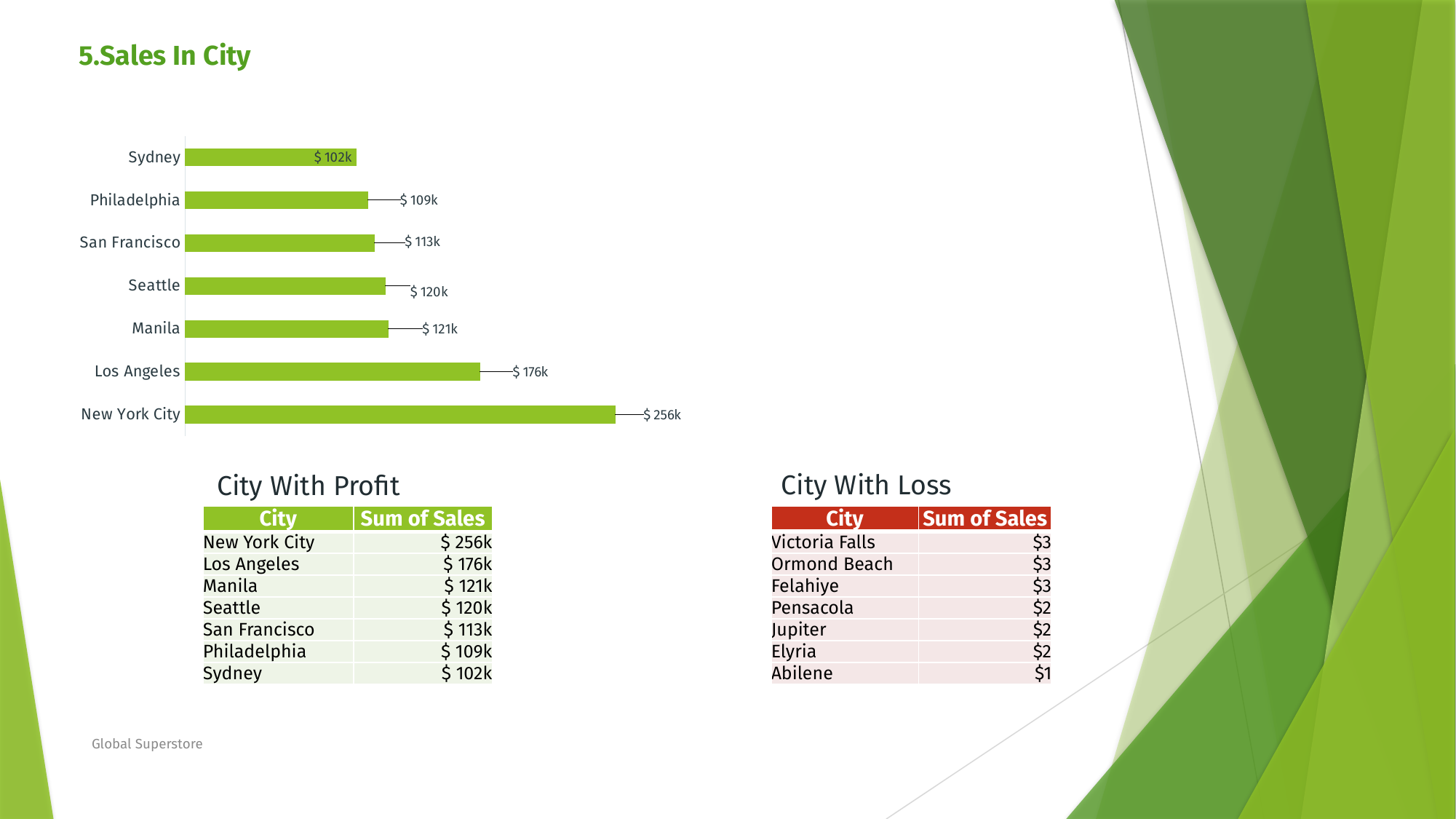

5.Sales In City

### Chart

| Category | Total |
|---|---|
| New York City | 256368.16100000014 |
| Los Angeles | 175851.34099999993 |
| Manila | 120886.94850000004 |
| Seattle | 119540.74200000004 |
| San Francisco | 112669.09199999992 |
| Philadelphia | 109077.01299999992 |
| Sydney | 101945.51700000002 |
City With Loss
City With Profit
| City | Sum of Sales |
| --- | --- |
| Victoria Falls | $3 |
| Ormond Beach | $3 |
| Felahiye | $3 |
| Pensacola | $2 |
| Jupiter | $2 |
| Elyria | $2 |
| Abilene | $1 |
| City | Sum of Sales |
| --- | --- |
| New York City | $ 256k |
| Los Angeles | $ 176k |
| Manila | $ 121k |
| Seattle | $ 120k |
| San Francisco | $ 113k |
| Philadelphia | $ 109k |
| Sydney | $ 102k |
Global Superstore